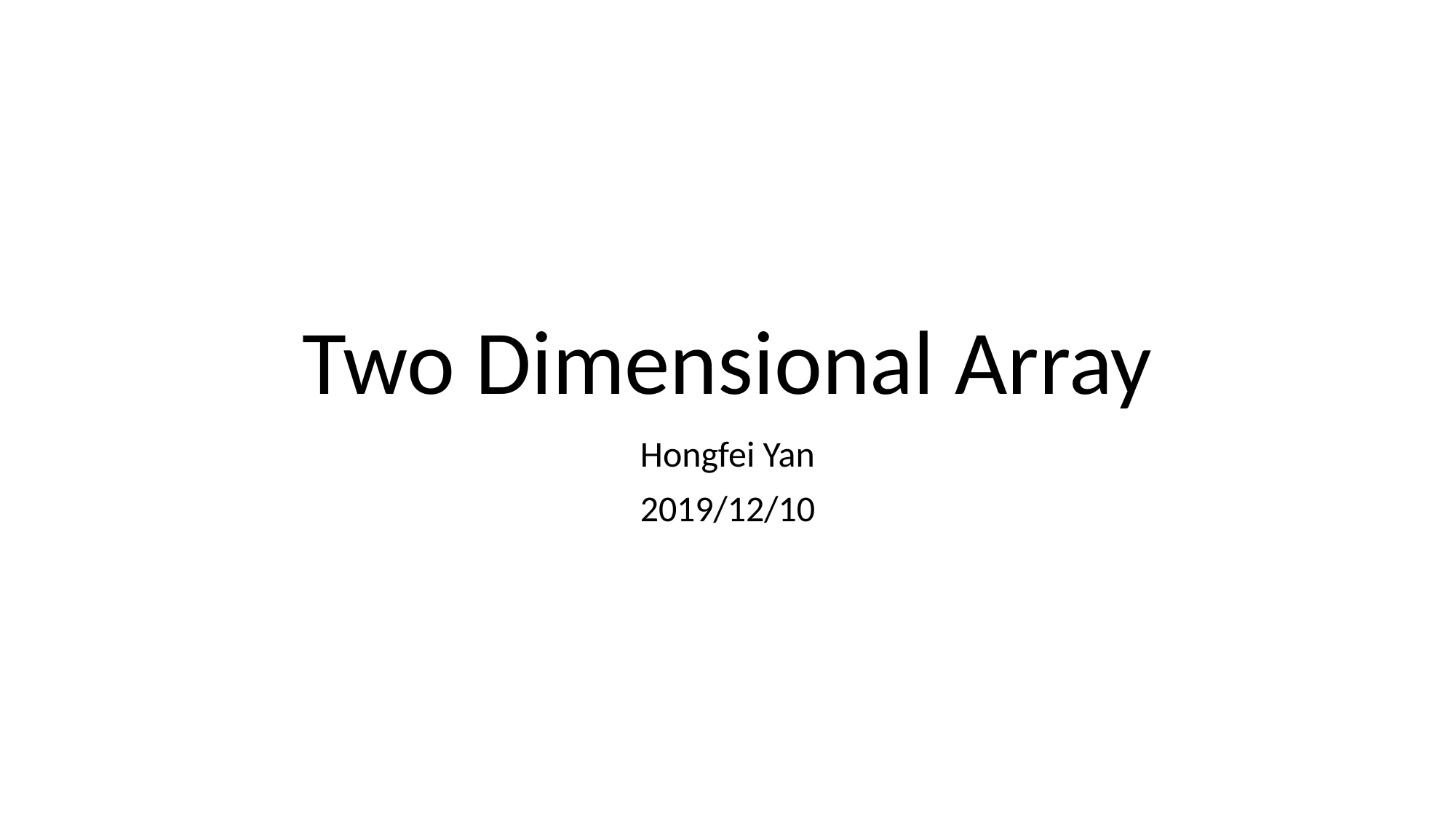

# Two Dimensional Array
Hongfei Yan
2019/12/10